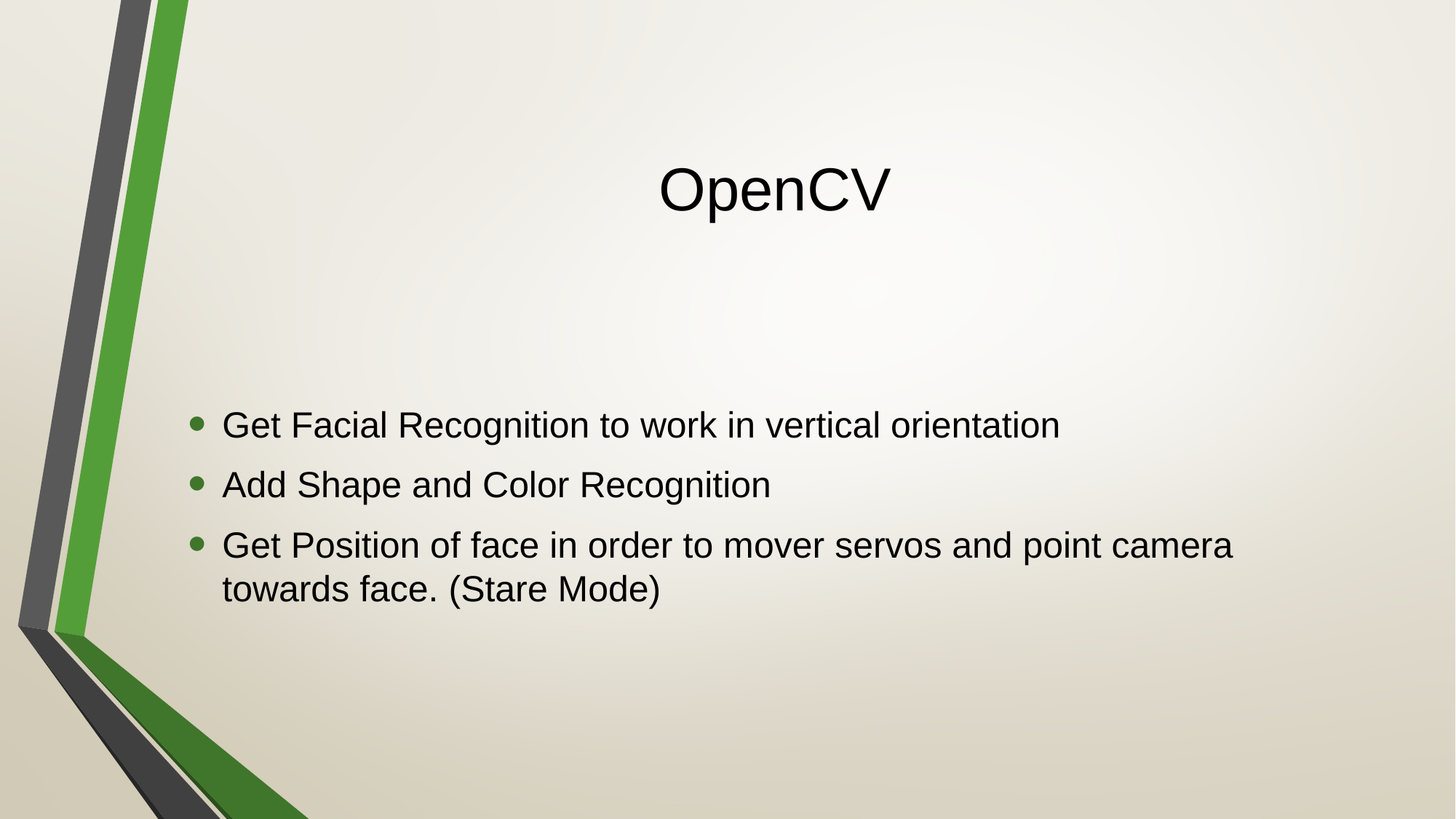

# OpenCV
Get Facial Recognition to work in vertical orientation
Add Shape and Color Recognition
Get Position of face in order to mover servos and point camera towards face. (Stare Mode)